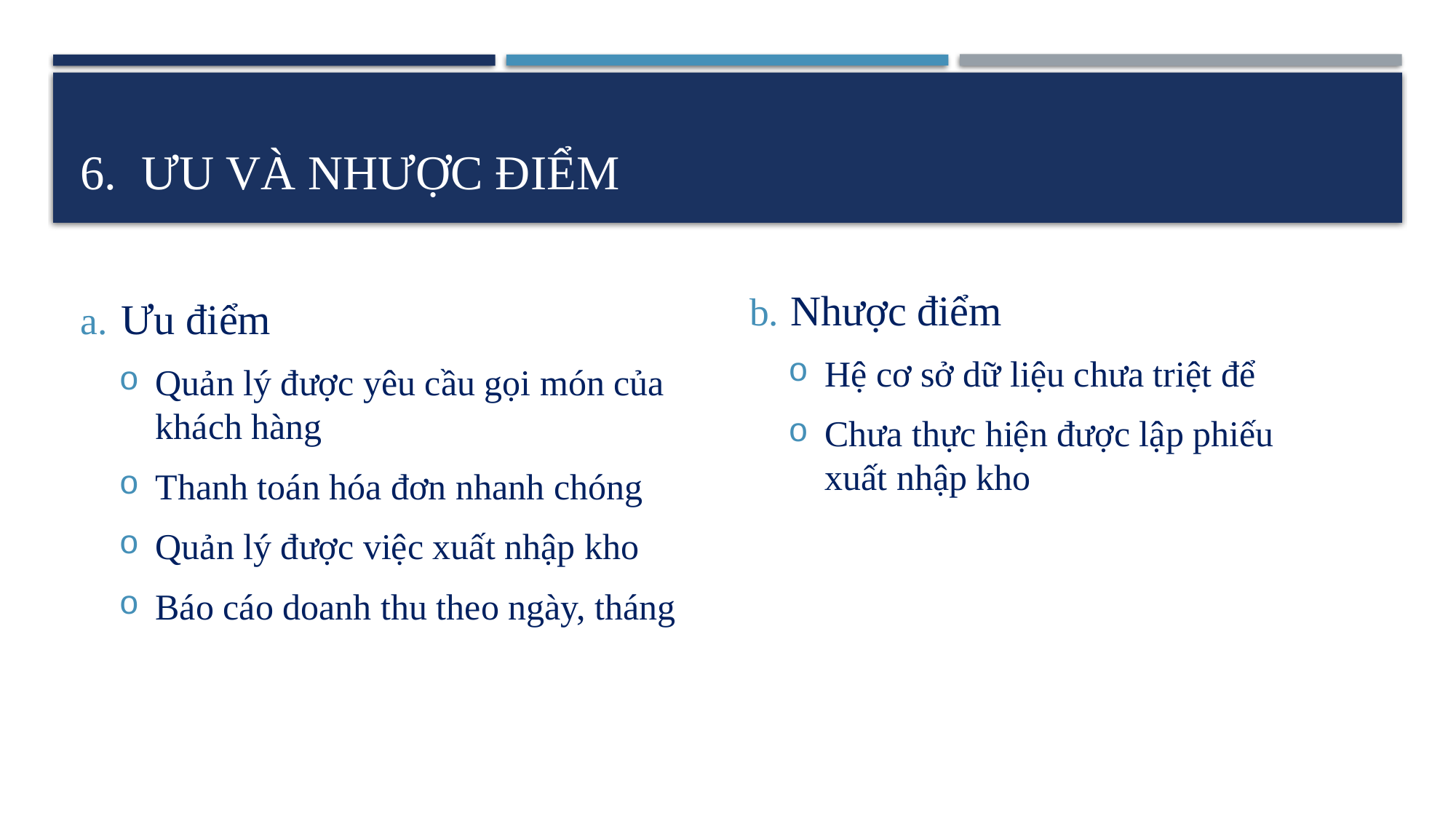

# Ưu và nhược điểm
Nhược điểm
Hệ cơ sở dữ liệu chưa triệt để
Chưa thực hiện được lập phiếu xuất nhập kho
Ưu điểm
Quản lý được yêu cầu gọi món của khách hàng
Thanh toán hóa đơn nhanh chóng
Quản lý được việc xuất nhập kho
Báo cáo doanh thu theo ngày, tháng